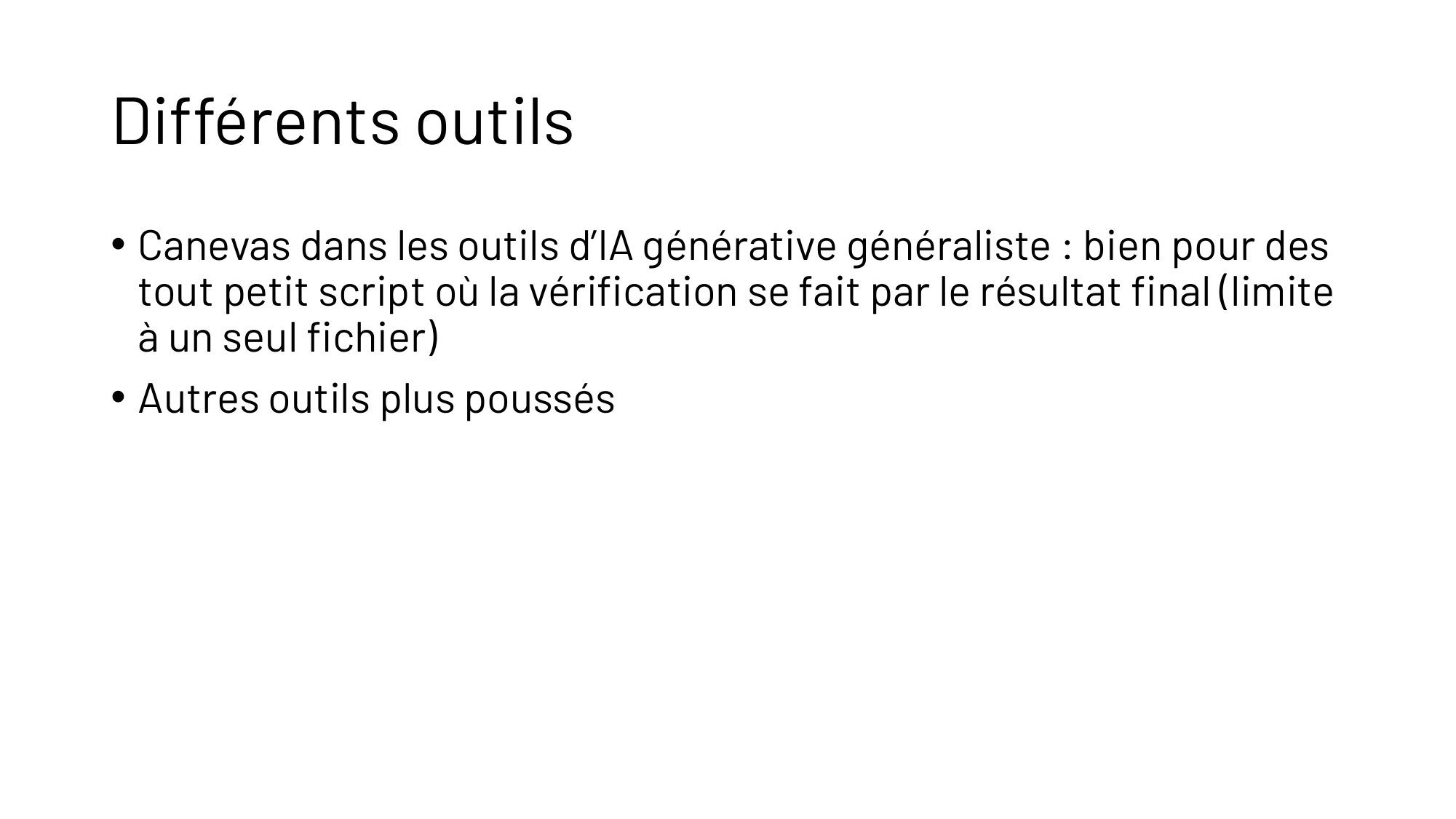

# Différents outils
Canevas dans les outils d’IA générative généraliste : bien pour des tout petit script où la vérification se fait par le résultat final (limite à un seul fichier)
Autres outils plus poussés